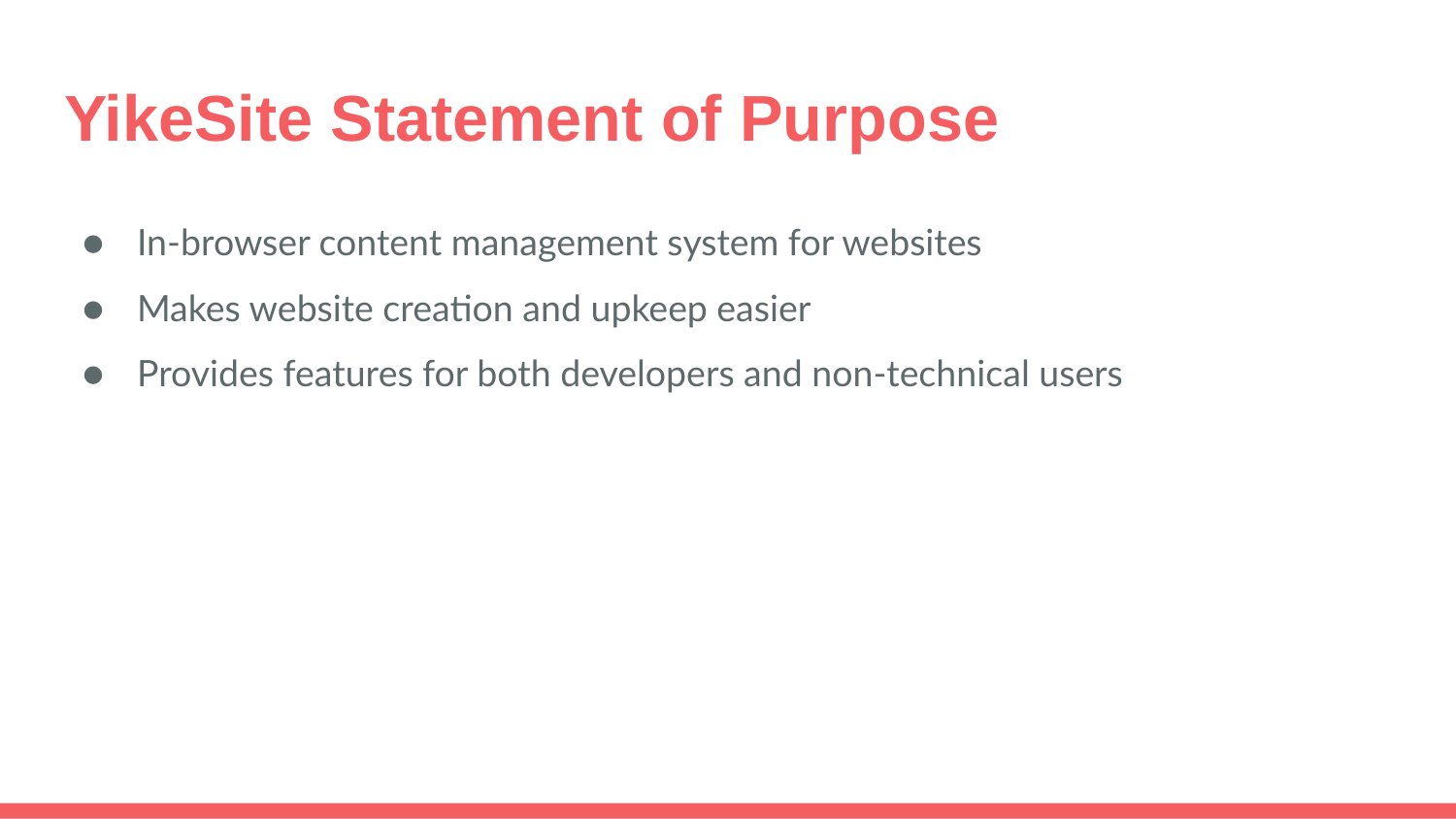

# YikeSite Statement of Purpose
In-browser content management system for websites
Makes website creation and upkeep easier
Provides features for both developers and non-technical users